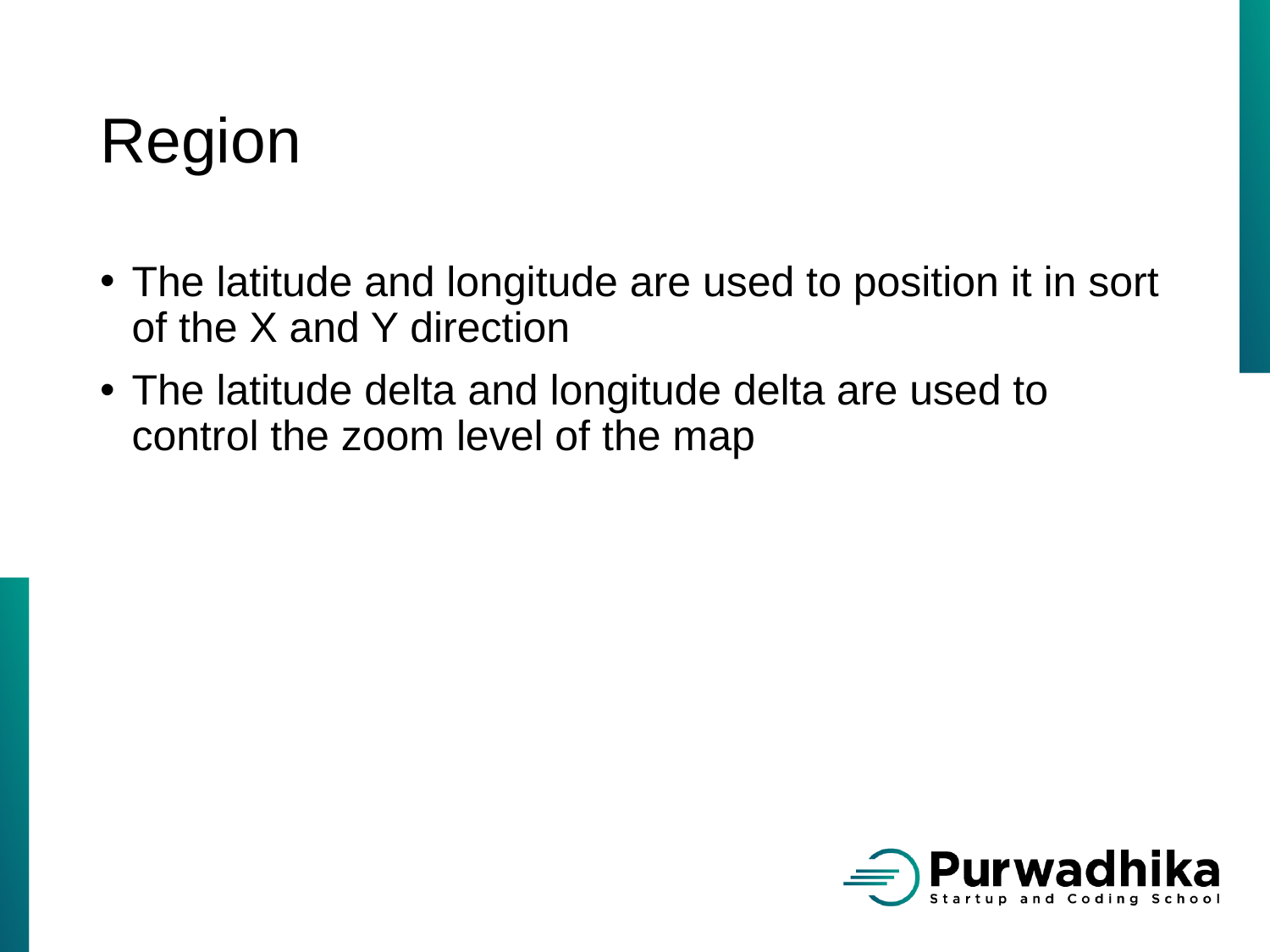

# Region
The latitude and longitude are used to position it in sort of the X and Y direction
The latitude delta and longitude delta are used to control the zoom level of the map